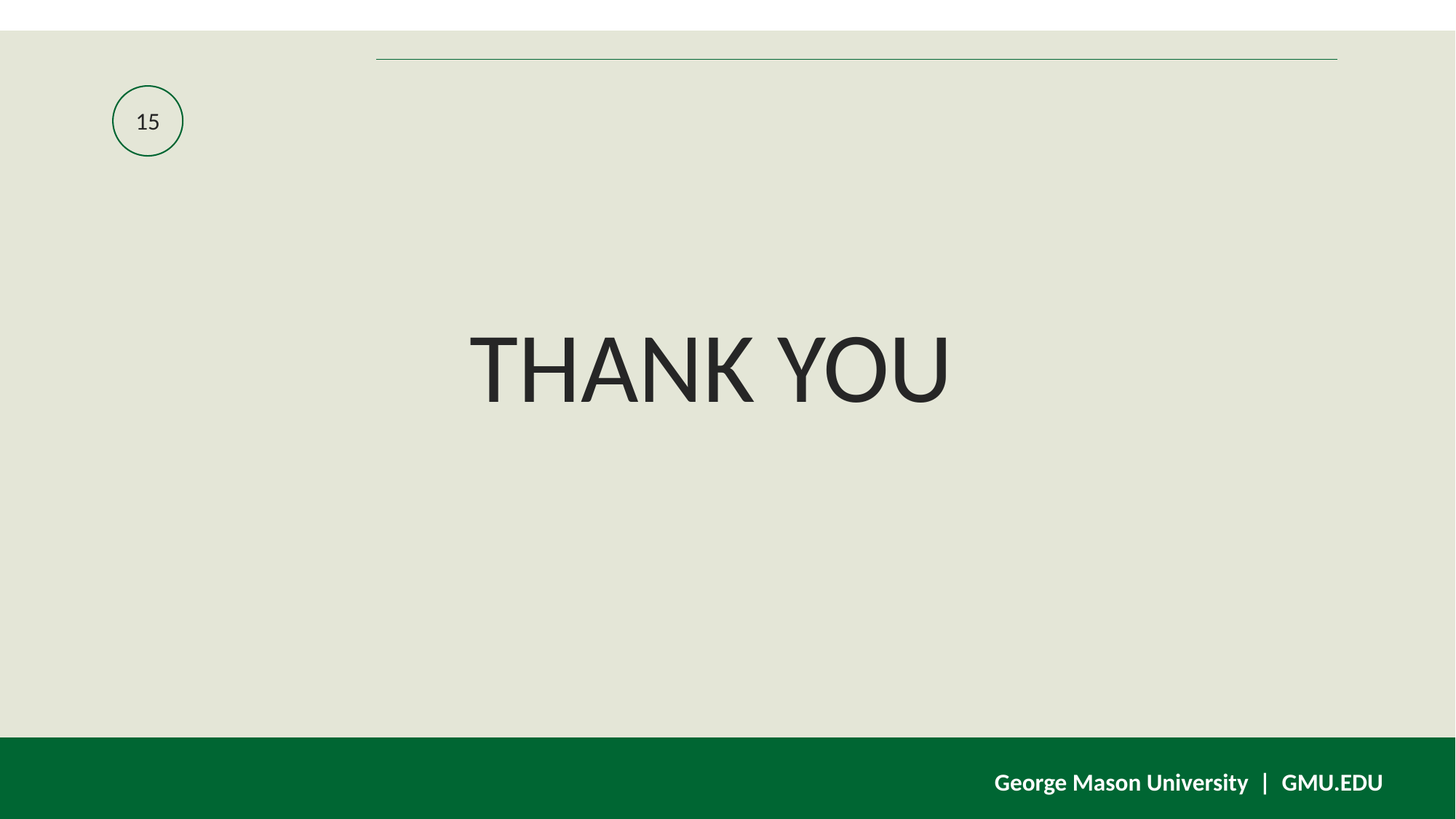

15
THANK YOU
George Mason University  |  GMU.EDU